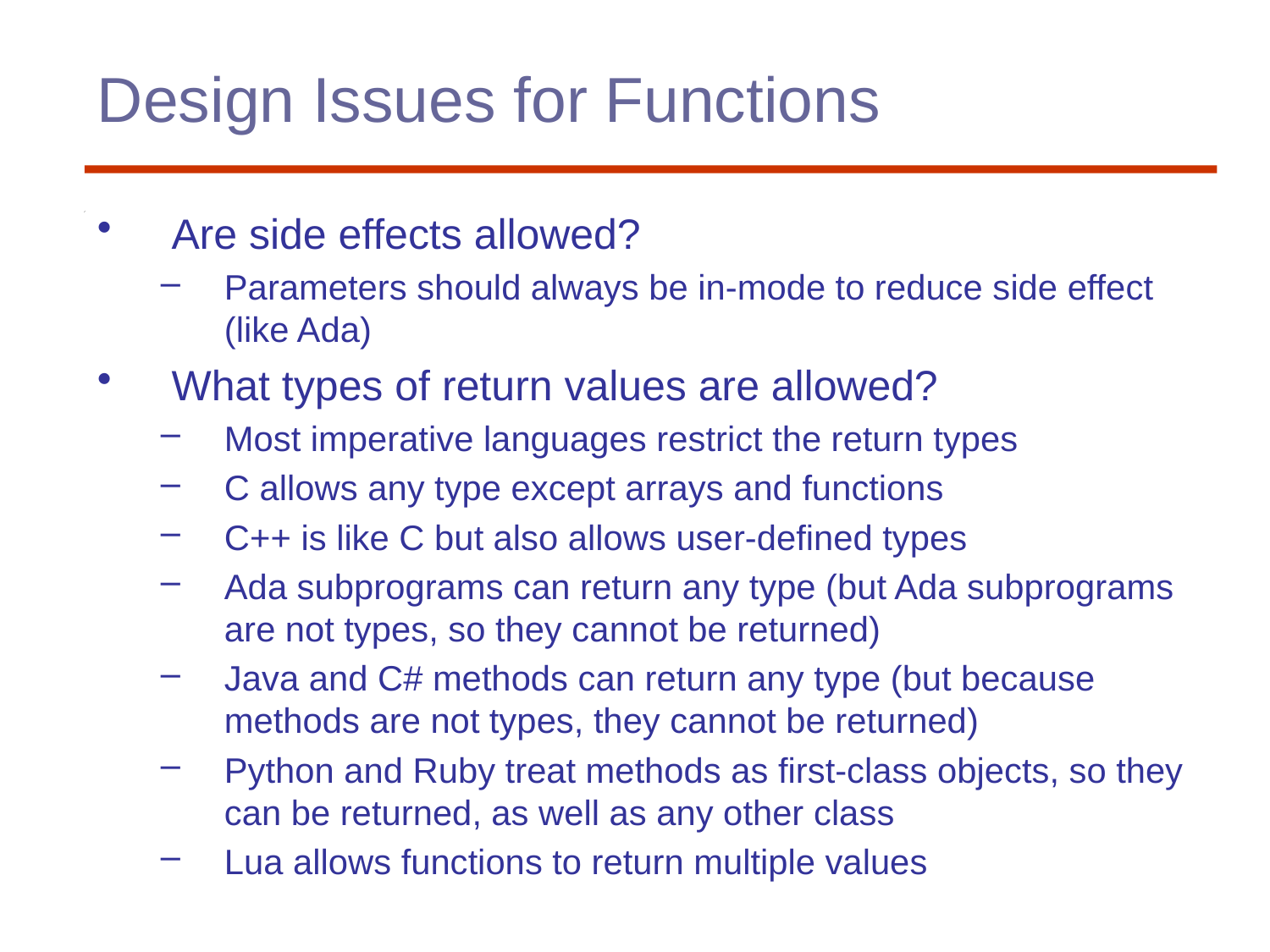

# Design Issues for Functions
Are side effects allowed?
Parameters should always be in-mode to reduce side effect (like Ada)
What types of return values are allowed?
Most imperative languages restrict the return types
C allows any type except arrays and functions
C++ is like C but also allows user-defined types
Ada subprograms can return any type (but Ada subprograms are not types, so they cannot be returned)
Java and C# methods can return any type (but because methods are not types, they cannot be returned)
Python and Ruby treat methods as first-class objects, so they can be returned, as well as any other class
Lua allows functions to return multiple values